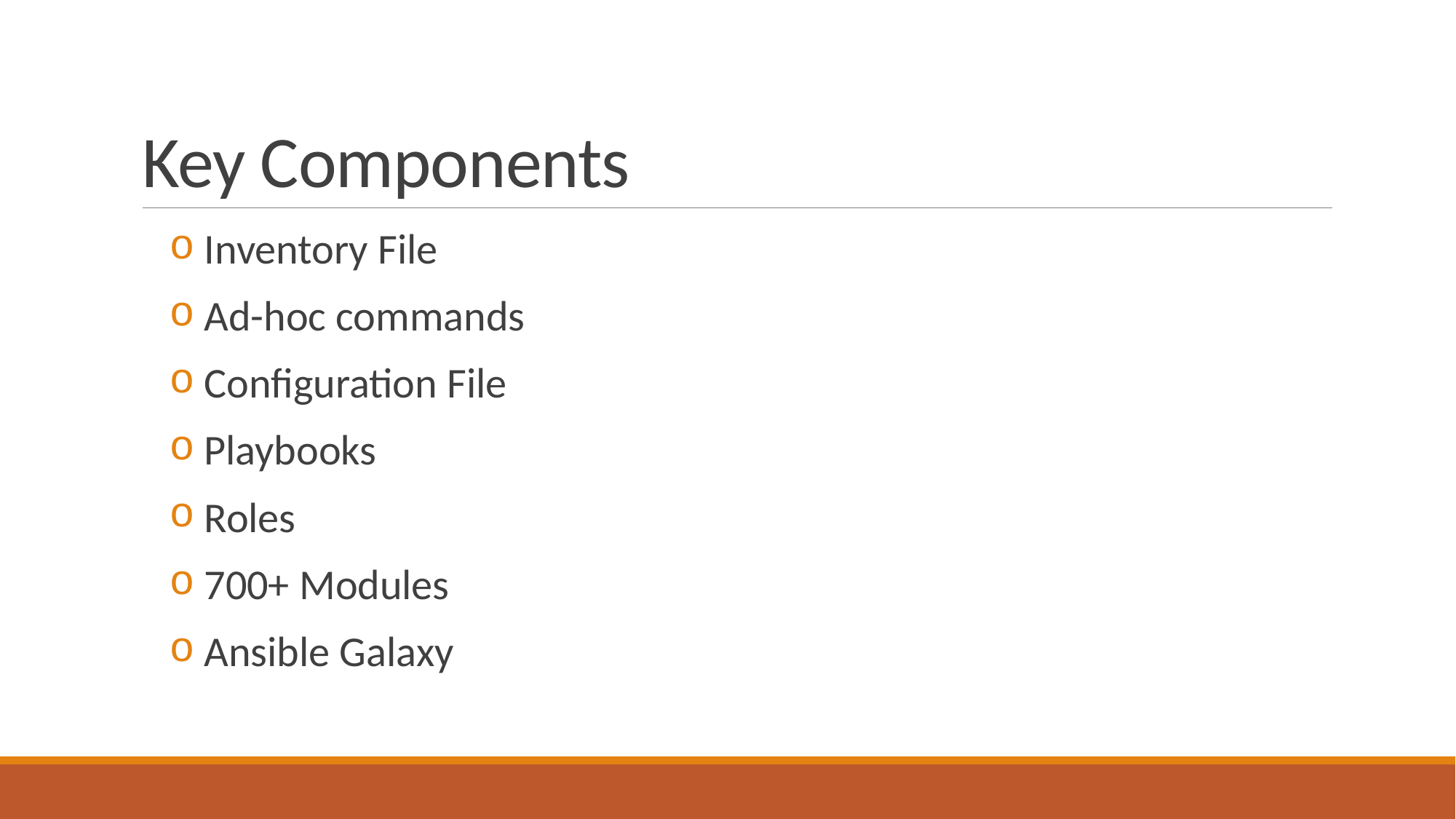

# Key Components
 Inventory File
 Ad-hoc commands
 Configuration File
 Playbooks
 Roles
 700+ Modules
 Ansible Galaxy